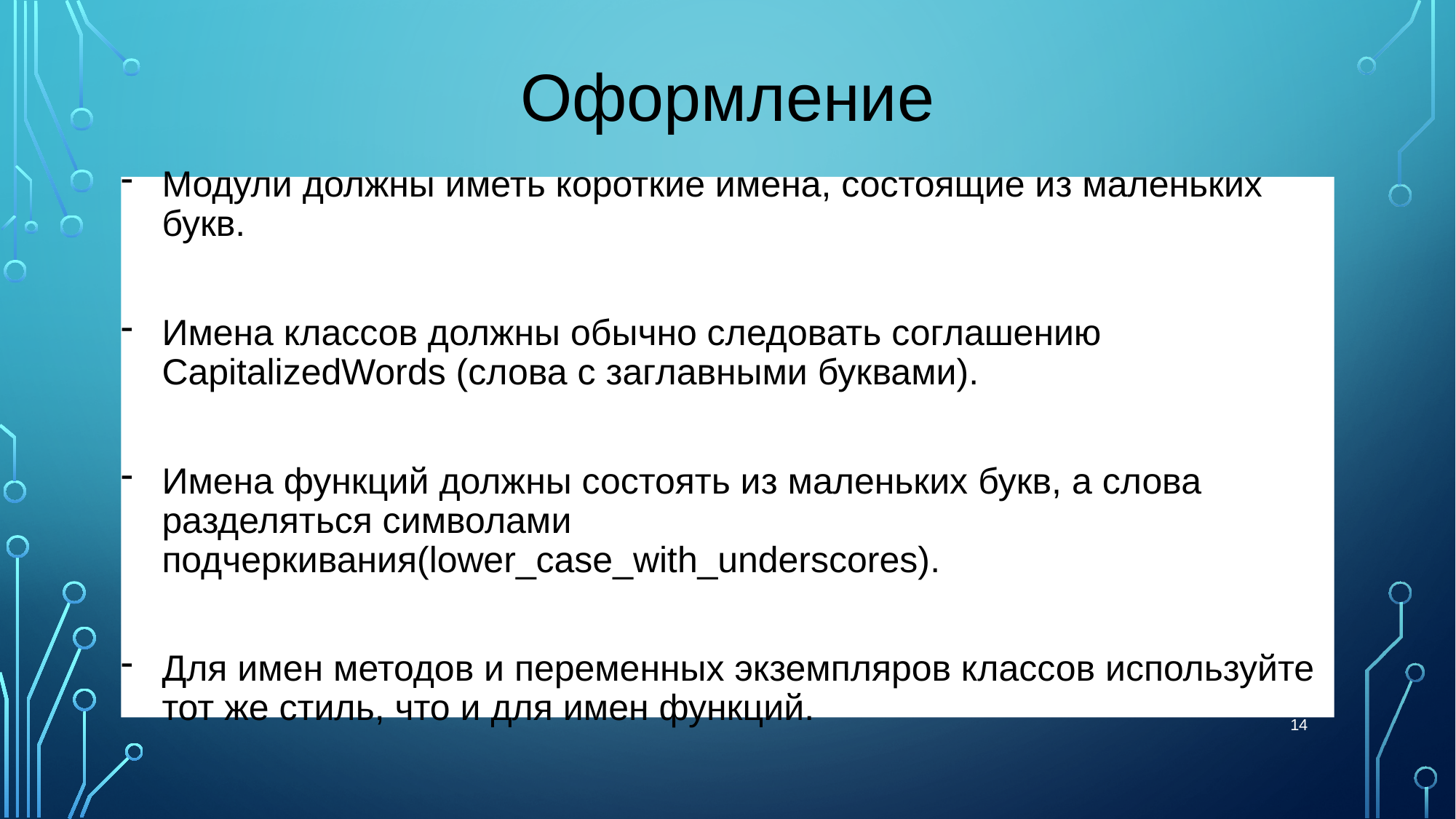

# Оформление
Модули должны иметь короткие имена, состоящие из маленьких букв.

Имена классов должны обычно следовать соглашению CapitalizedWords (слова с заглавными буквами).

Имена функций должны состоять из маленьких букв, а слова разделяться символами подчеркивания(lower_case_with_underscores).

Для имен методов и переменных экземпляров классов используйте тот же стиль, что и для имен функций.
14